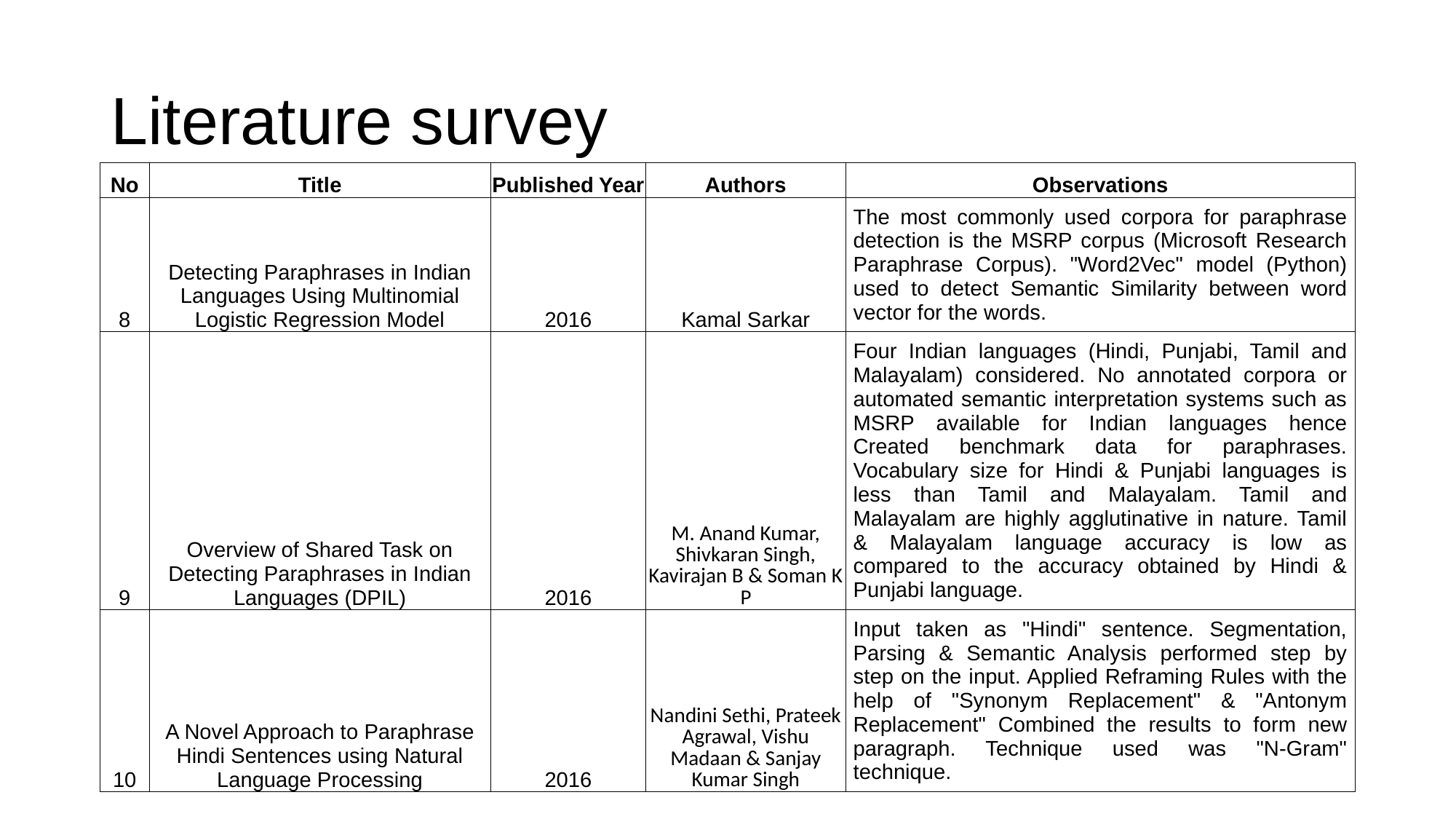

# Literature survey
| No | Title | Published Year | Authors | Observations |
| --- | --- | --- | --- | --- |
| 8 | Detecting Paraphrases in Indian Languages Using Multinomial Logistic Regression Model | 2016 | Kamal Sarkar | The most commonly used corpora for paraphrase detection is the MSRP corpus (Microsoft Research Paraphrase Corpus). "Word2Vec" model (Python) used to detect Semantic Similarity between word vector for the words. |
| 9 | Overview of Shared Task on Detecting Paraphrases in Indian Languages (DPIL) | 2016 | M. Anand Kumar, Shivkaran Singh, Kavirajan B & Soman K P | Four Indian languages (Hindi, Punjabi, Tamil and Malayalam) considered. No annotated corpora or automated semantic interpretation systems such as MSRP available for Indian languages hence Created benchmark data for paraphrases. Vocabulary size for Hindi & Punjabi languages is less than Tamil and Malayalam. Tamil and Malayalam are highly agglutinative in nature. Tamil & Malayalam language accuracy is low as compared to the accuracy obtained by Hindi & Punjabi language. |
| 10 | A Novel Approach to Paraphrase Hindi Sentences using Natural Language Processing | 2016 | Nandini Sethi, Prateek Agrawal, Vishu Madaan & Sanjay Kumar Singh | Input taken as "Hindi" sentence. Segmentation, Parsing & Semantic Analysis performed step by step on the input. Applied Reframing Rules with the help of "Synonym Replacement" & "Antonym Replacement" Combined the results to form new paragraph. Technique used was "N-Gram" technique. |